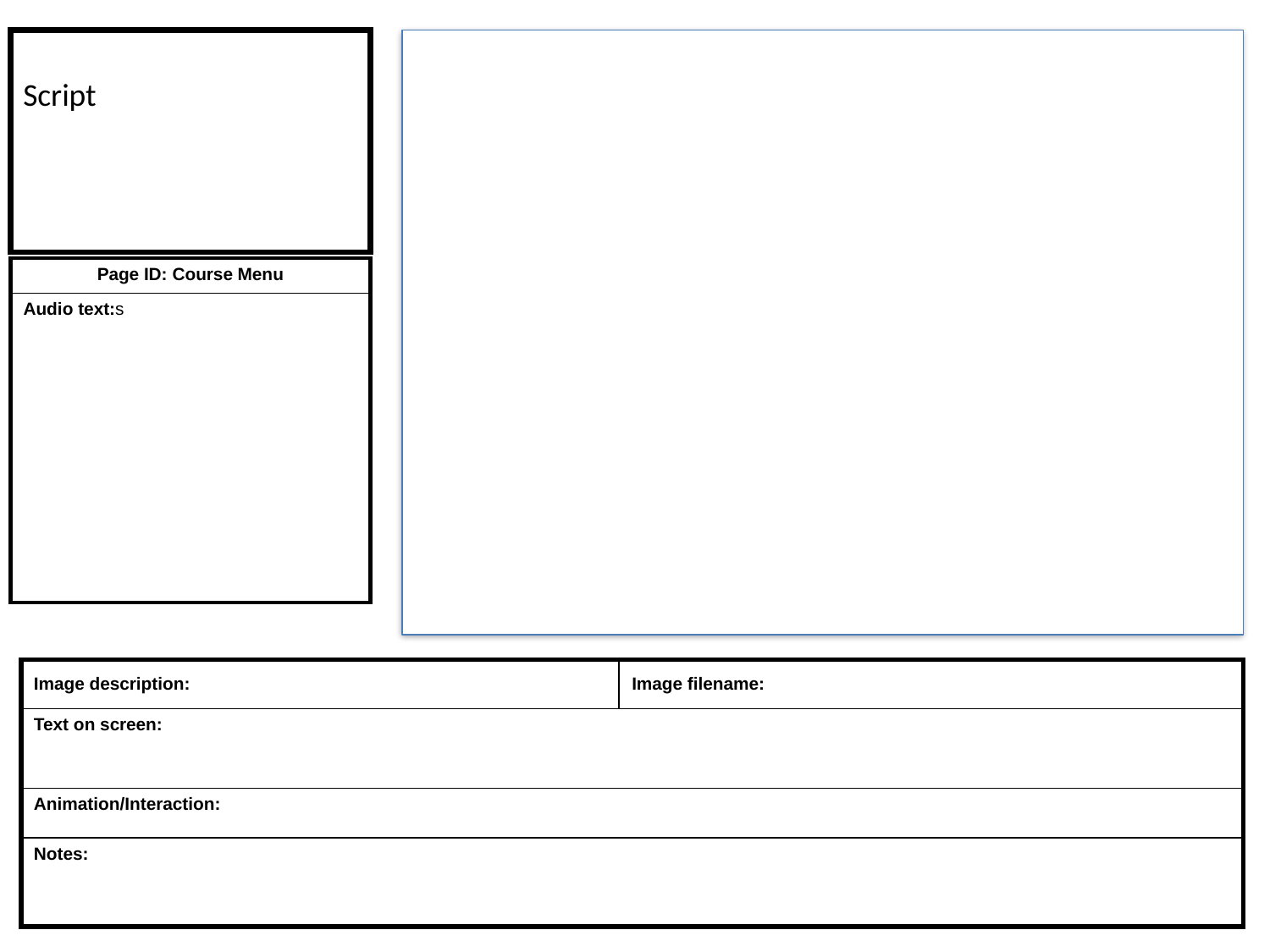

Script

| Page ID: Course Menu |
| --- |
| Audio text:s |
| Image description: | Image filename: |
| --- | --- |
| Text on screen: |  |
| Animation/Interaction: |  |
| Notes: |  |